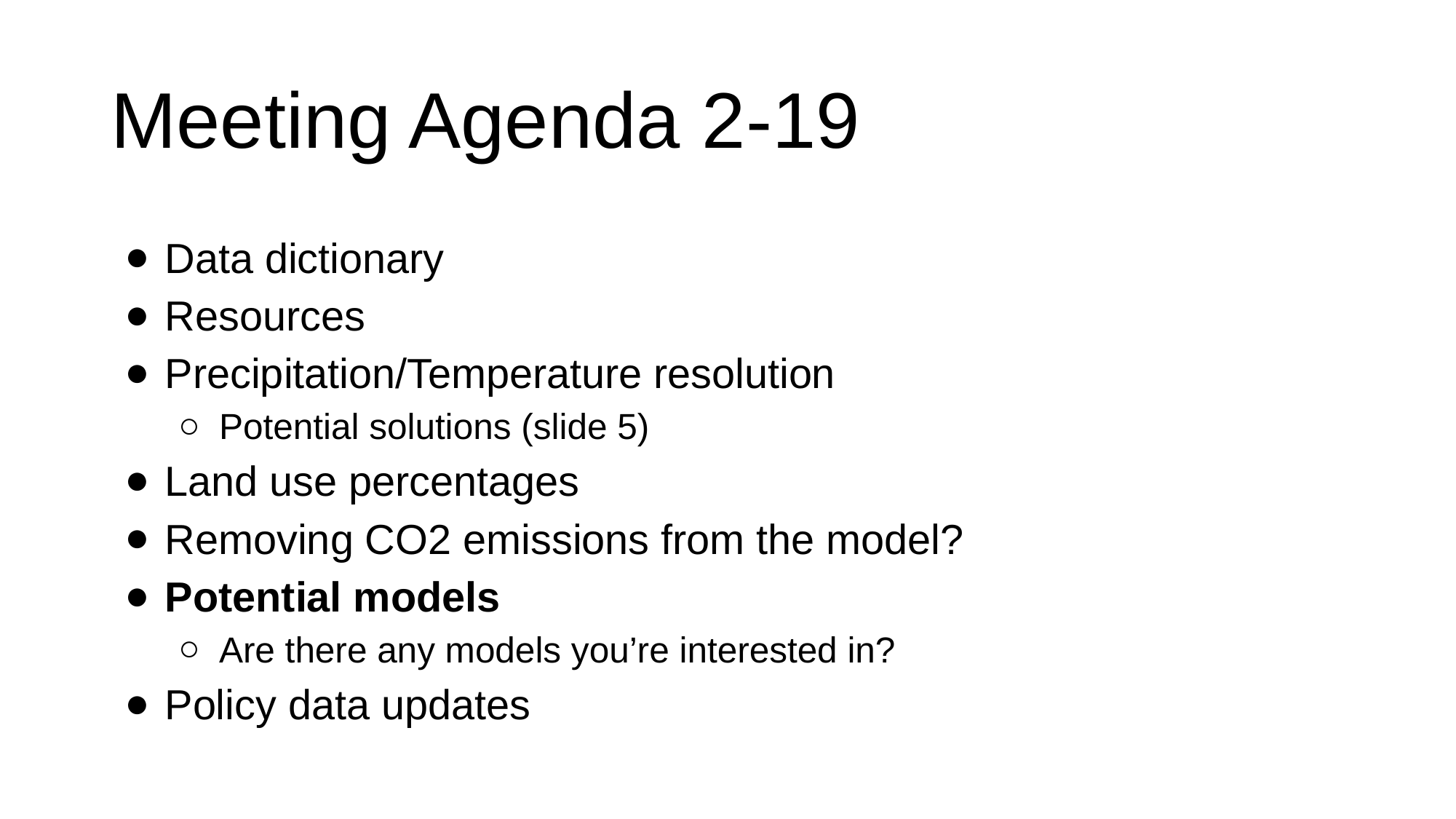

# Meeting Agenda 2-19
Data dictionary
Resources
Precipitation/Temperature resolution
Potential solutions (slide 5)
Land use percentages
Removing CO2 emissions from the model?
Potential models
Are there any models you’re interested in?
Policy data updates